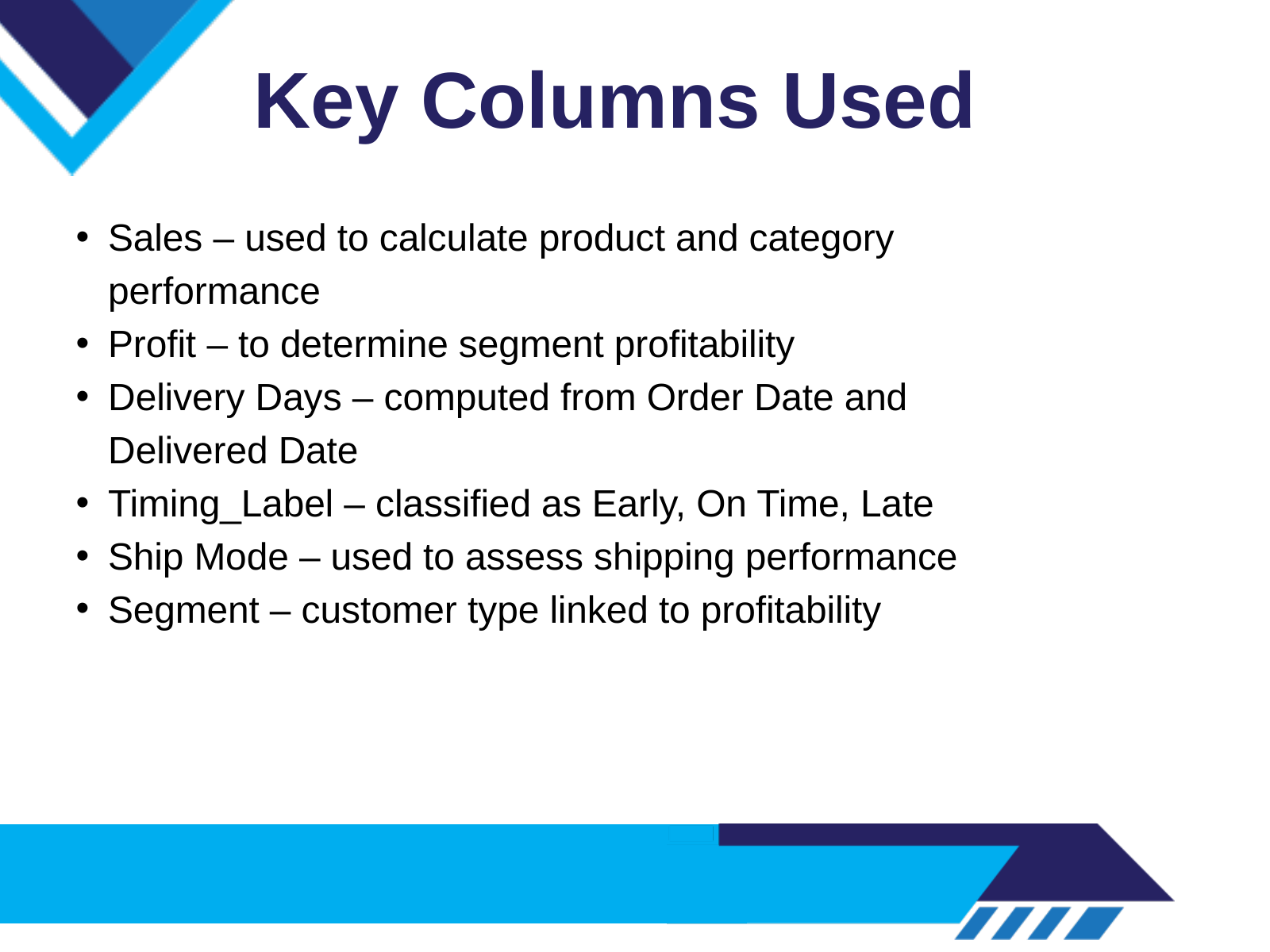

Key Columns Used
Sales – used to calculate product and category performance
Profit – to determine segment profitability
Delivery Days – computed from Order Date and Delivered Date
Timing_Label – classified as Early, On Time, Late
Ship Mode – used to assess shipping performance
Segment – customer type linked to profitability